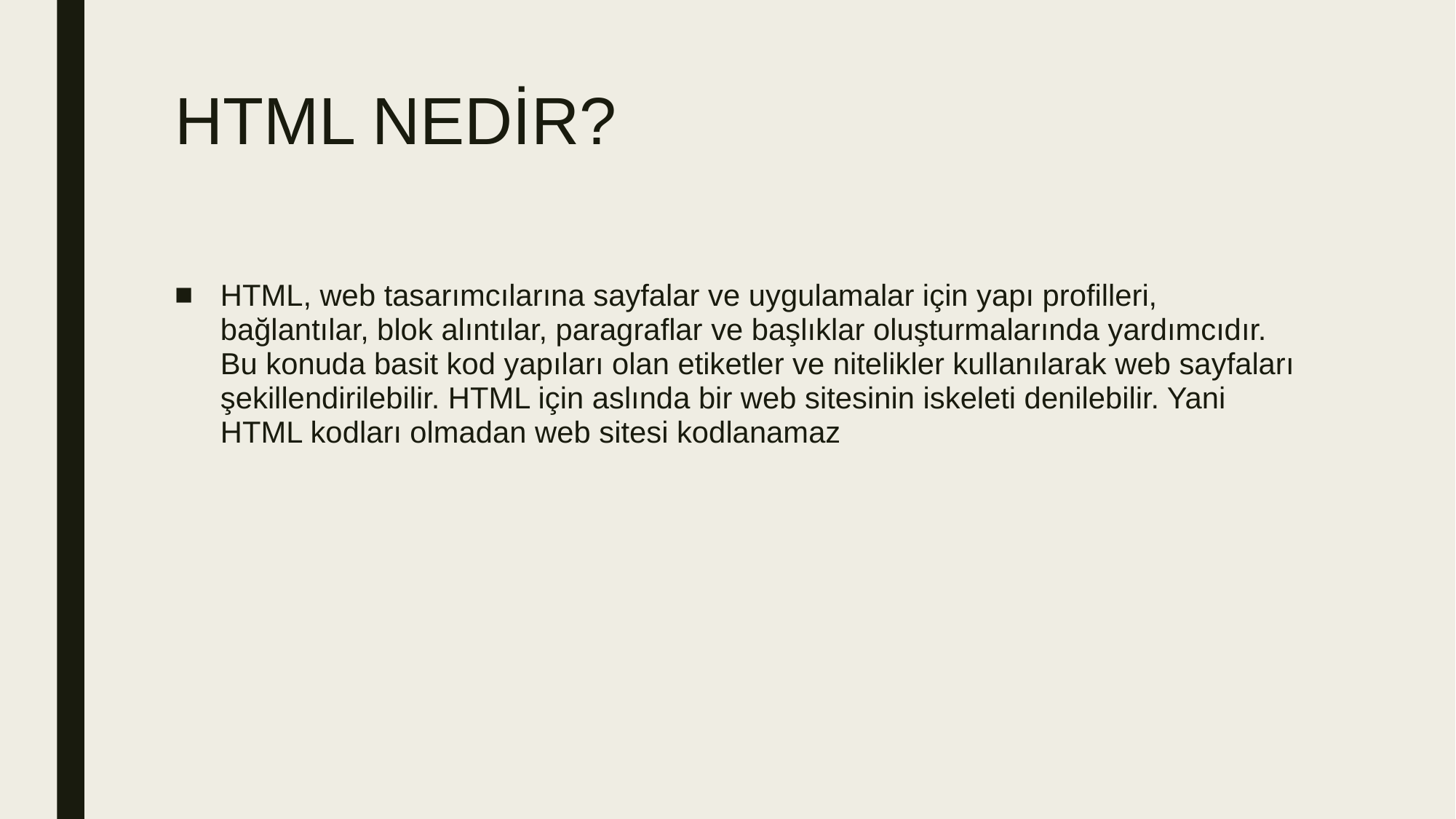

# HTML NEDİR?
HTML, web tasarımcılarına sayfalar ve uygulamalar için yapı profilleri, bağlantılar, blok alıntılar, paragraflar ve başlıklar oluşturmalarında yardımcıdır. Bu konuda basit kod yapıları olan etiketler ve nitelikler kullanılarak web sayfaları şekillendirilebilir. HTML için aslında bir web sitesinin iskeleti denilebilir. Yani HTML kodları olmadan web sitesi kodlanamaz